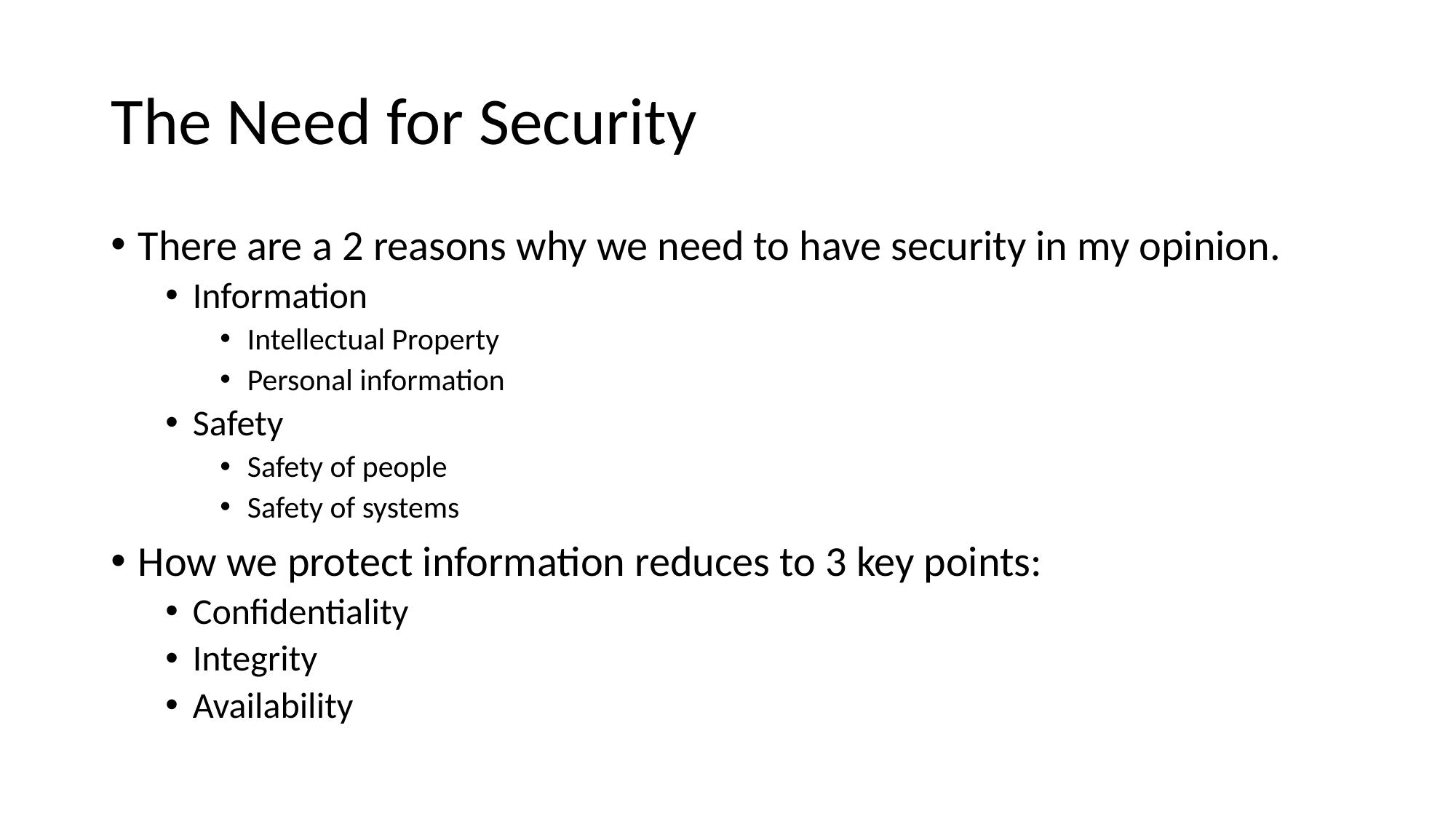

# The Need for Security
There are a 2 reasons why we need to have security in my opinion.
Information
Intellectual Property
Personal information
Safety
Safety of people
Safety of systems
How we protect information reduces to 3 key points:
Confidentiality
Integrity
Availability